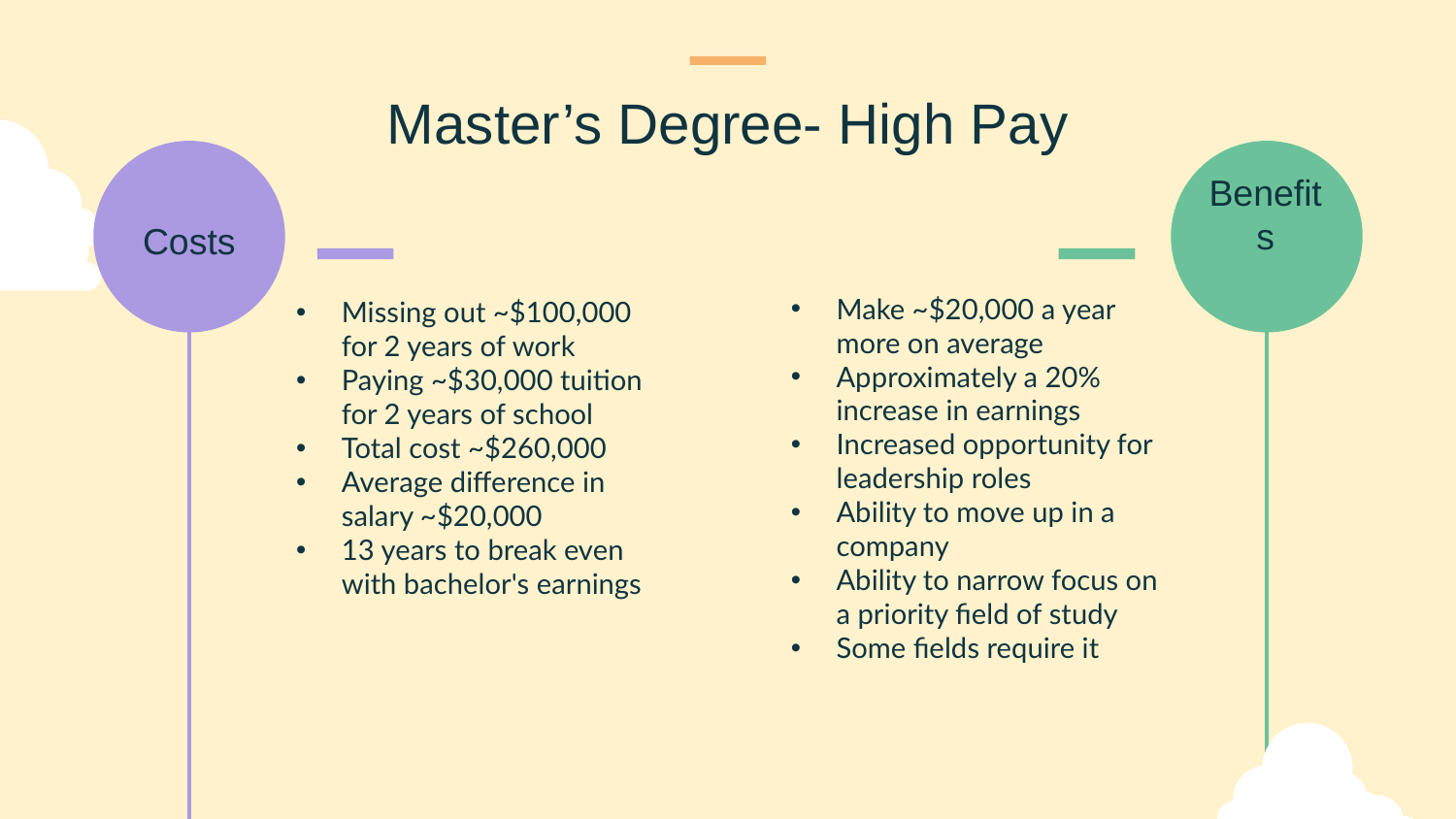

Master’s Degree- High Pay

Benefits
# Costs

Make ~$20,000 a year more on average
Approximately a 20% increase in earnings
Increased opportunity for leadership roles
Ability to move up in a company
Ability to narrow focus on a priority field of study
Some fields require it

Missing out ~$100,000 for 2 years of work
Paying ~$30,000 tuition for 2 years of school
Total cost ~$260,000
Average difference in salary ~$20,000
13 years to break even with bachelor's earnings